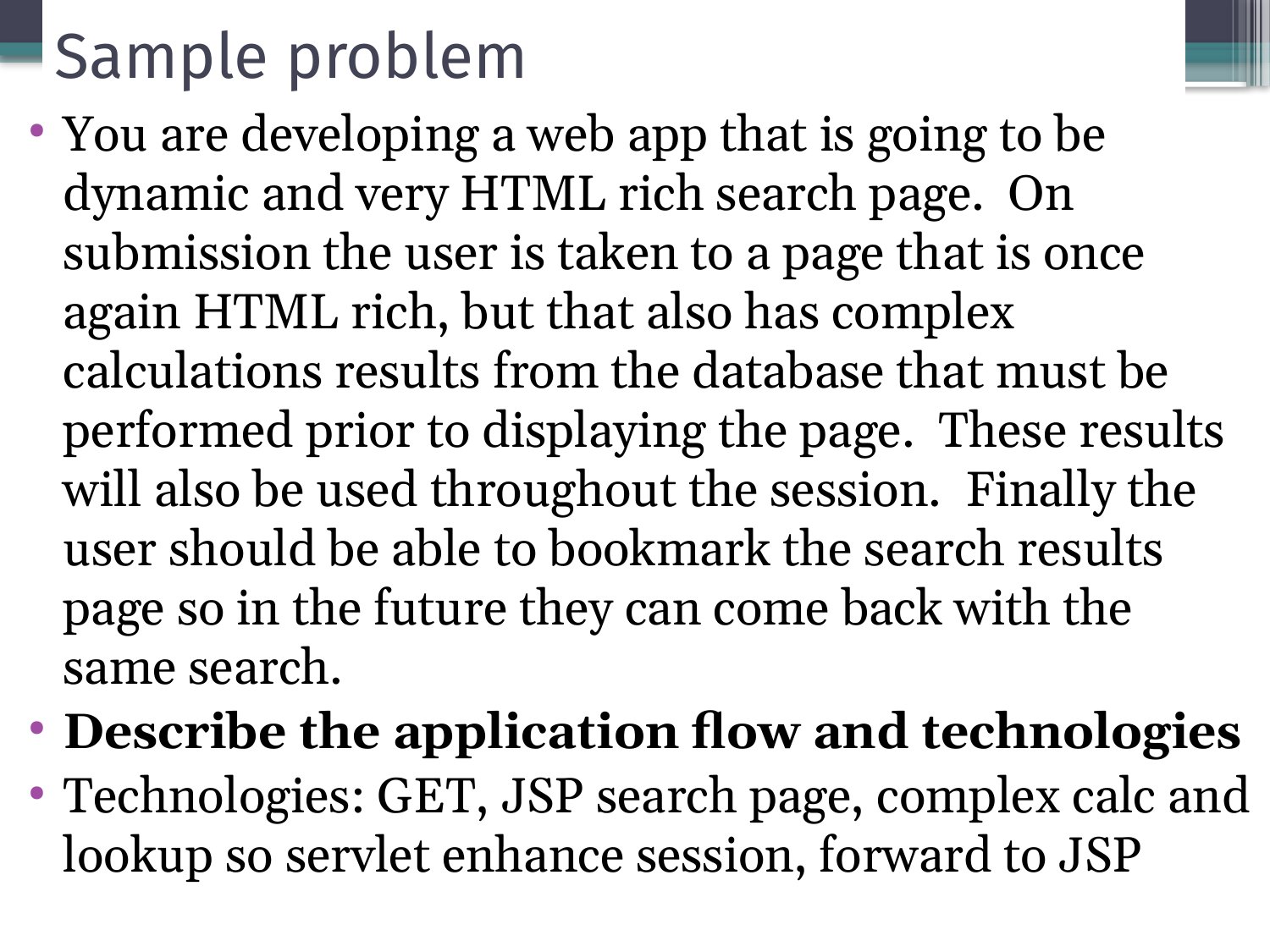

# Sample problem
You are developing a web app that is going to be dynamic and very HTML rich search page.  On submission the user is taken to a page that is once again HTML rich, but that also has complex calculations results from the database that must be performed prior to displaying the page.  These results will also be used throughout the session.  Finally the user should be able to bookmark the search results page so in the future they can come back with the same search.
Describe the application flow and technologies
Technologies: GET, JSP search page, complex calc and lookup so servlet enhance session, forward to JSP